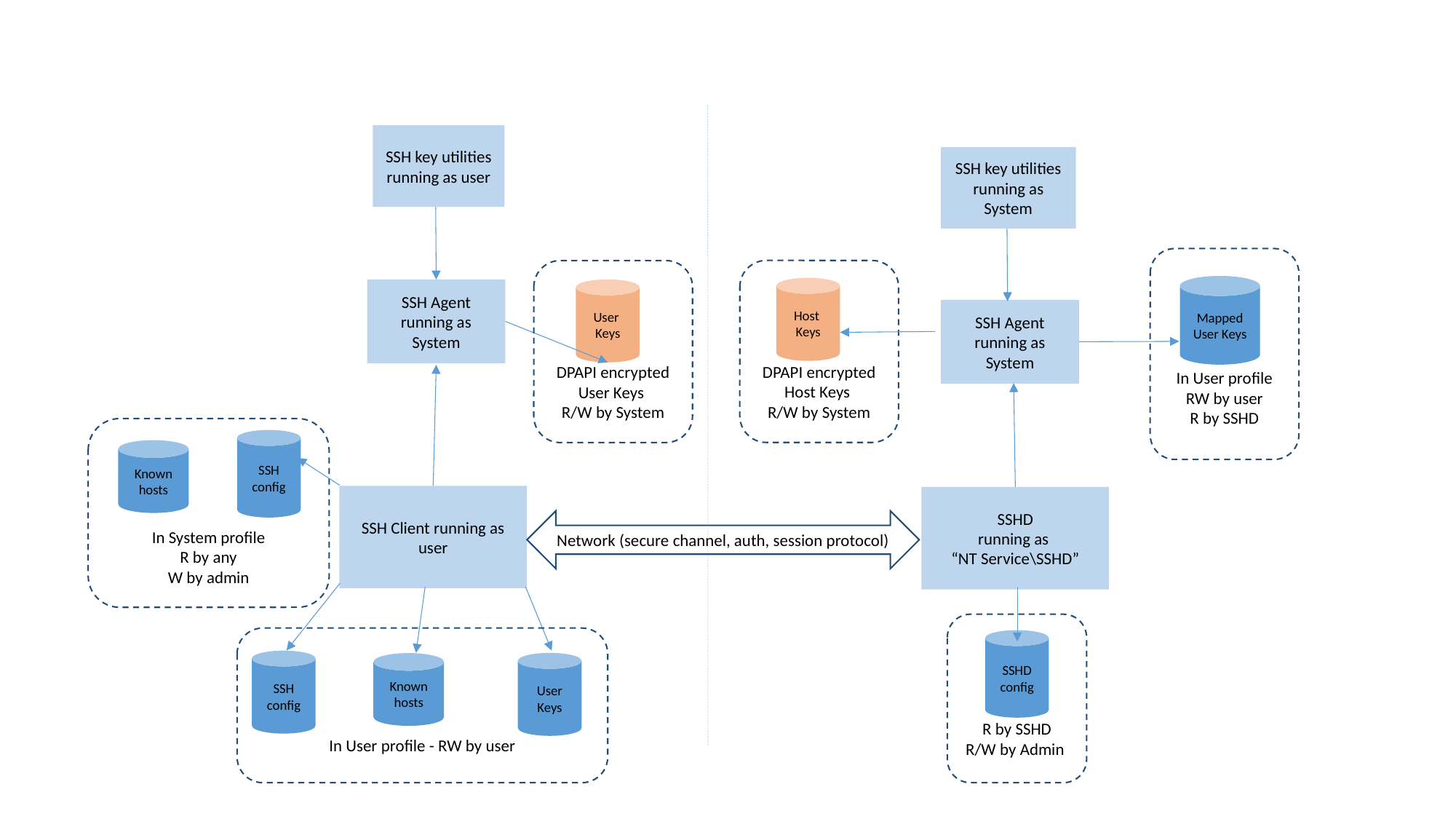

SSH key utilities running as user

SSH key utilities running as System

In User profile
RW by user
R by SSHD

DPAPI encrypted Host Keys
R/W by System

DPAPI encrypted User Keys
R/W by System
Mapped User Keys
Host
Keys
User
Keys
SSH Agent running as System
SSH Agent running as System

In System profile
R by any
W by admin

SSH
config
Known hosts
SSH Client running as user
SSHD
running as
“NT Service\SSHD”
Network (secure channel, auth, session protocol)

R by SSHD
R/W by Admin

In User profile - RW by user
SSHD
config
SSH config
User Keys
Known hosts